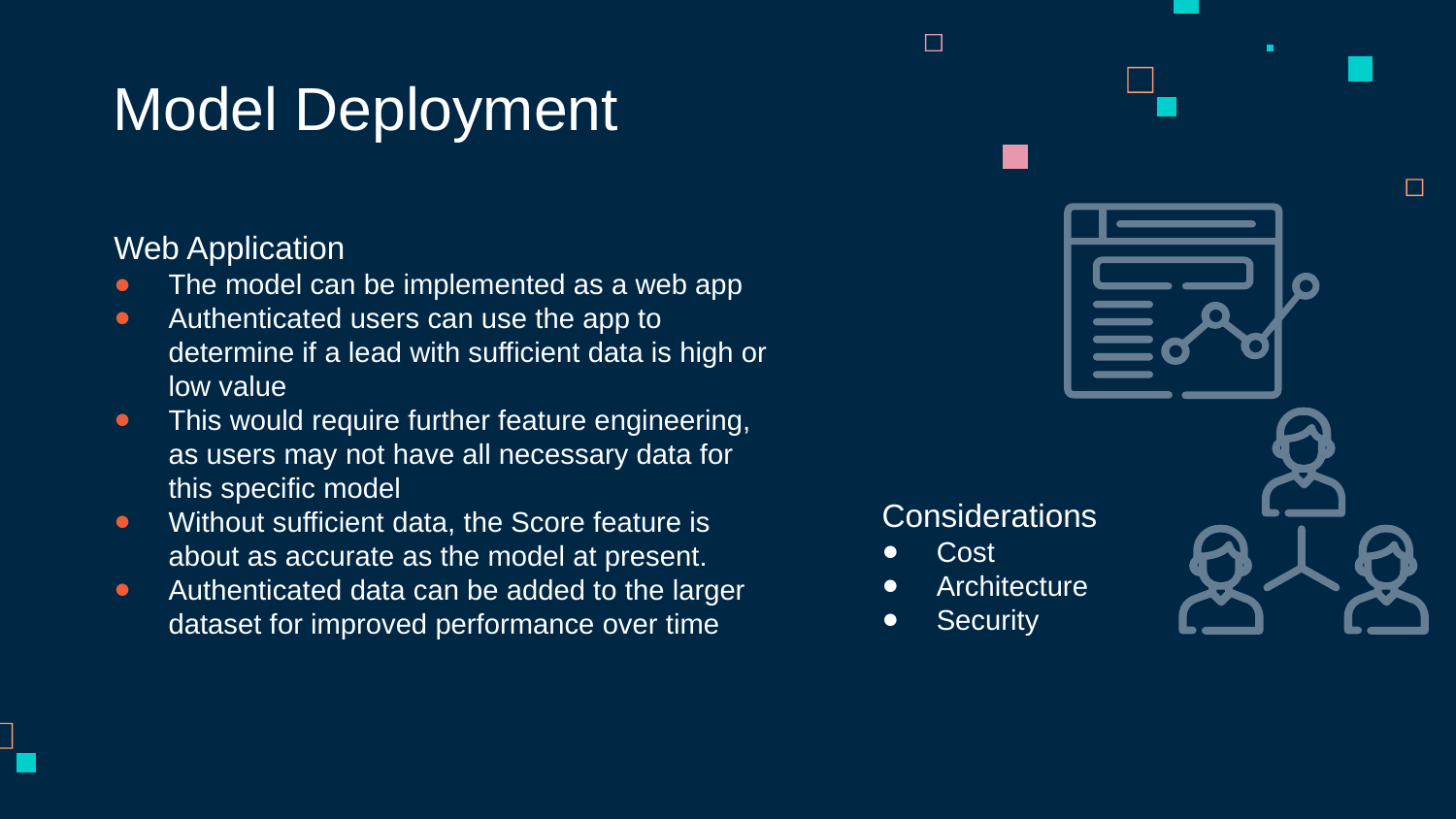

# Model Deployment

Web Application
The model can be implemented as a web app
Authenticated users can use the app to determine if a lead with sufficient data is high or low value
This would require further feature engineering, as users may not have all necessary data for this specific model
Without sufficient data, the Score feature is about as accurate as the model at present.
Authenticated data can be added to the larger dataset for improved performance over time

Considerations
Cost
Architecture
Security